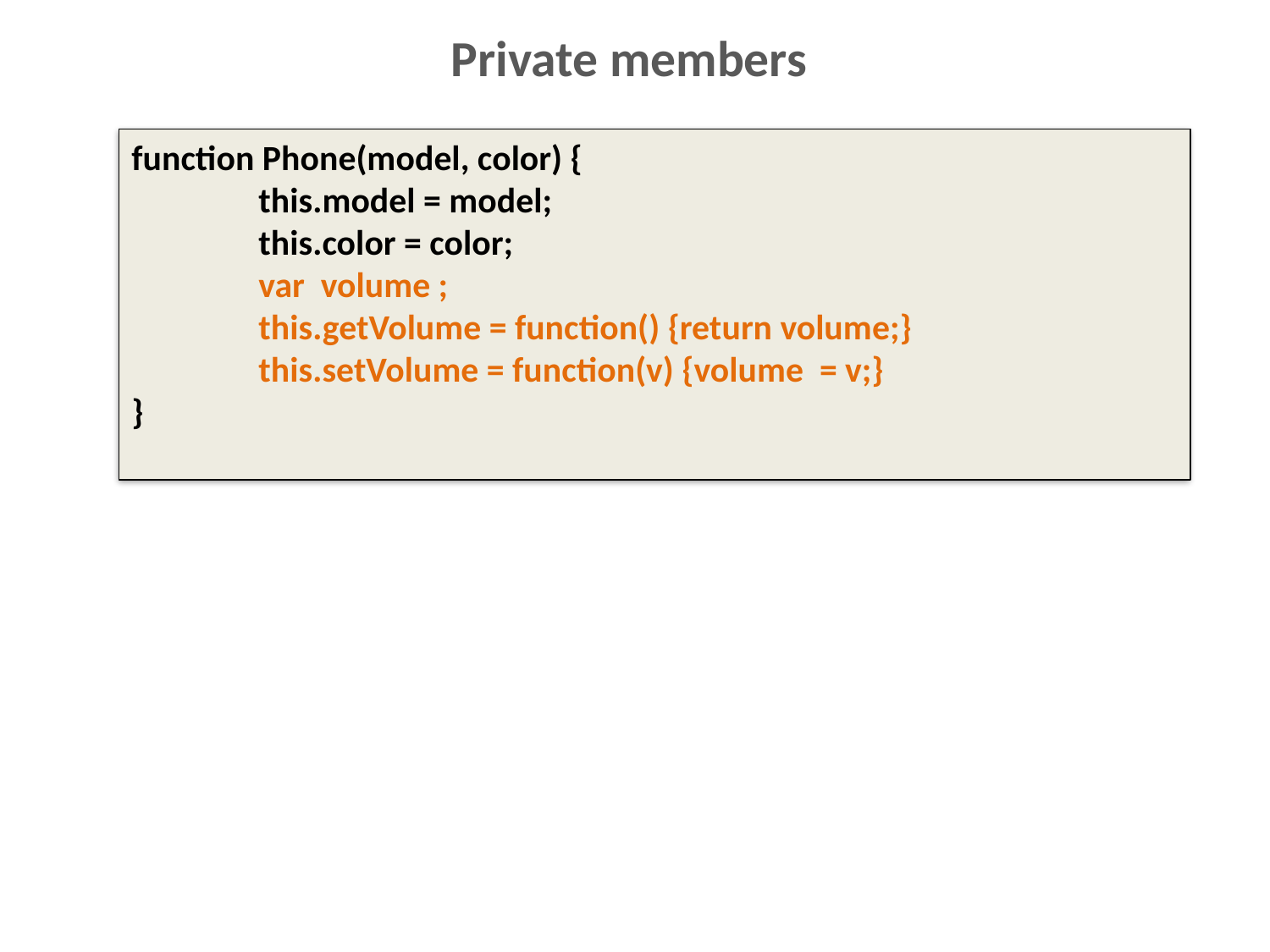

# Private members
function Phone(model, color) {
	this.model = model;
	this.color = color;
	var  volume ;
	this.getVolume = function() {return volume;}
	this.setVolume = function(v) {volume  = v;}
}